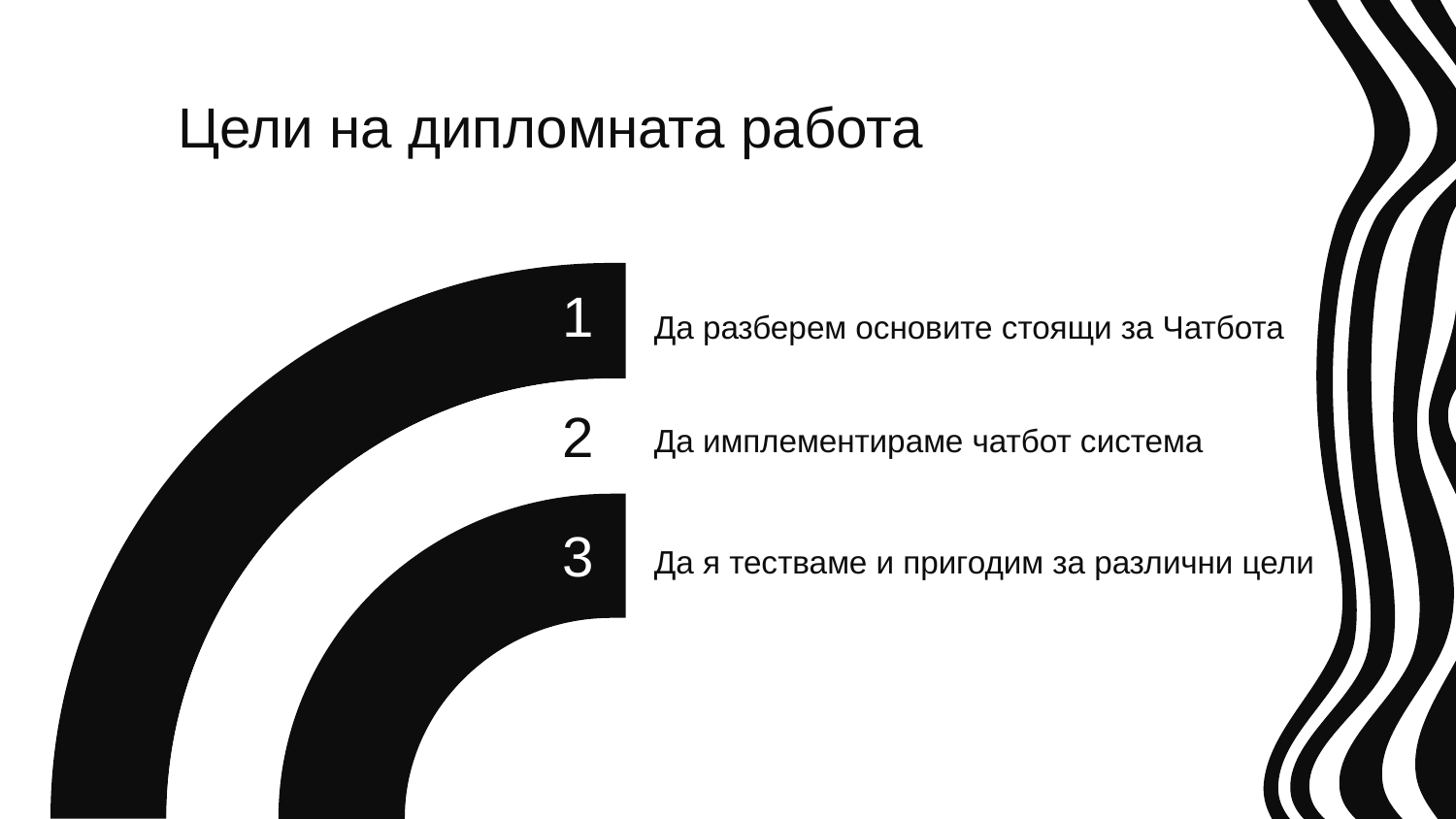

# Цели на дипломната работа

1
Да разберем основите стоящи за Чатбота
2
Да имплементираме чатбот система
3
Да я тестваме и пригодим за различни цели